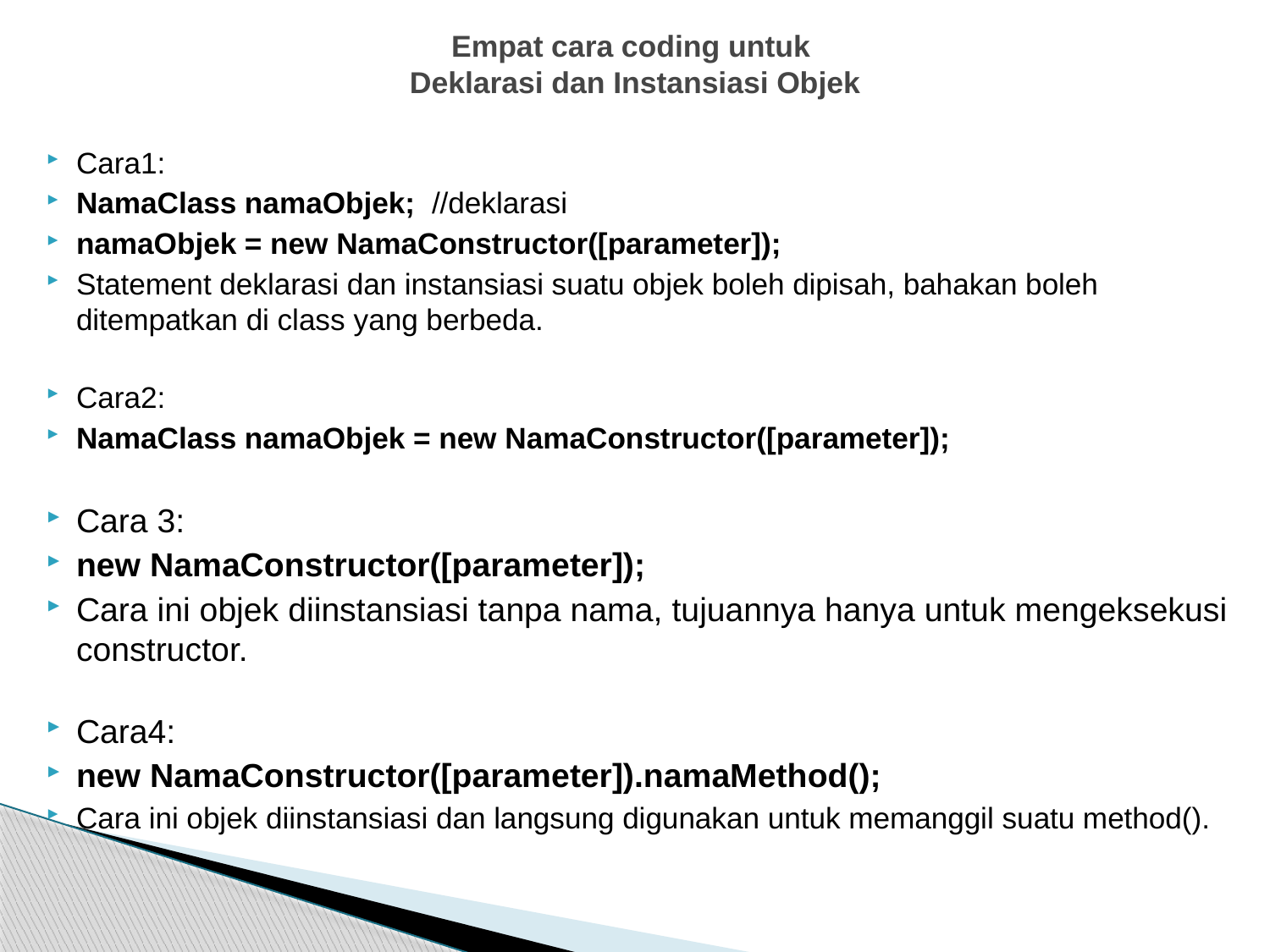

# Empat cara coding untuk Deklarasi dan Instansiasi Objek
Cara1:
NamaClass namaObjek;  //deklarasi
namaObjek = new NamaConstructor([parameter]);
Statement deklarasi dan instansiasi suatu objek boleh dipisah, bahakan boleh ditempatkan di class yang berbeda.

Cara2:
NamaClass namaObjek = new NamaConstructor([parameter]);

Cara 3:
new NamaConstructor([parameter]);
Cara ini objek diinstansiasi tanpa nama, tujuannya hanya untuk mengeksekusi constructor.

Cara4:
new NamaConstructor([parameter]).namaMethod();
Cara ini objek diinstansiasi dan langsung digunakan untuk memanggil suatu method().